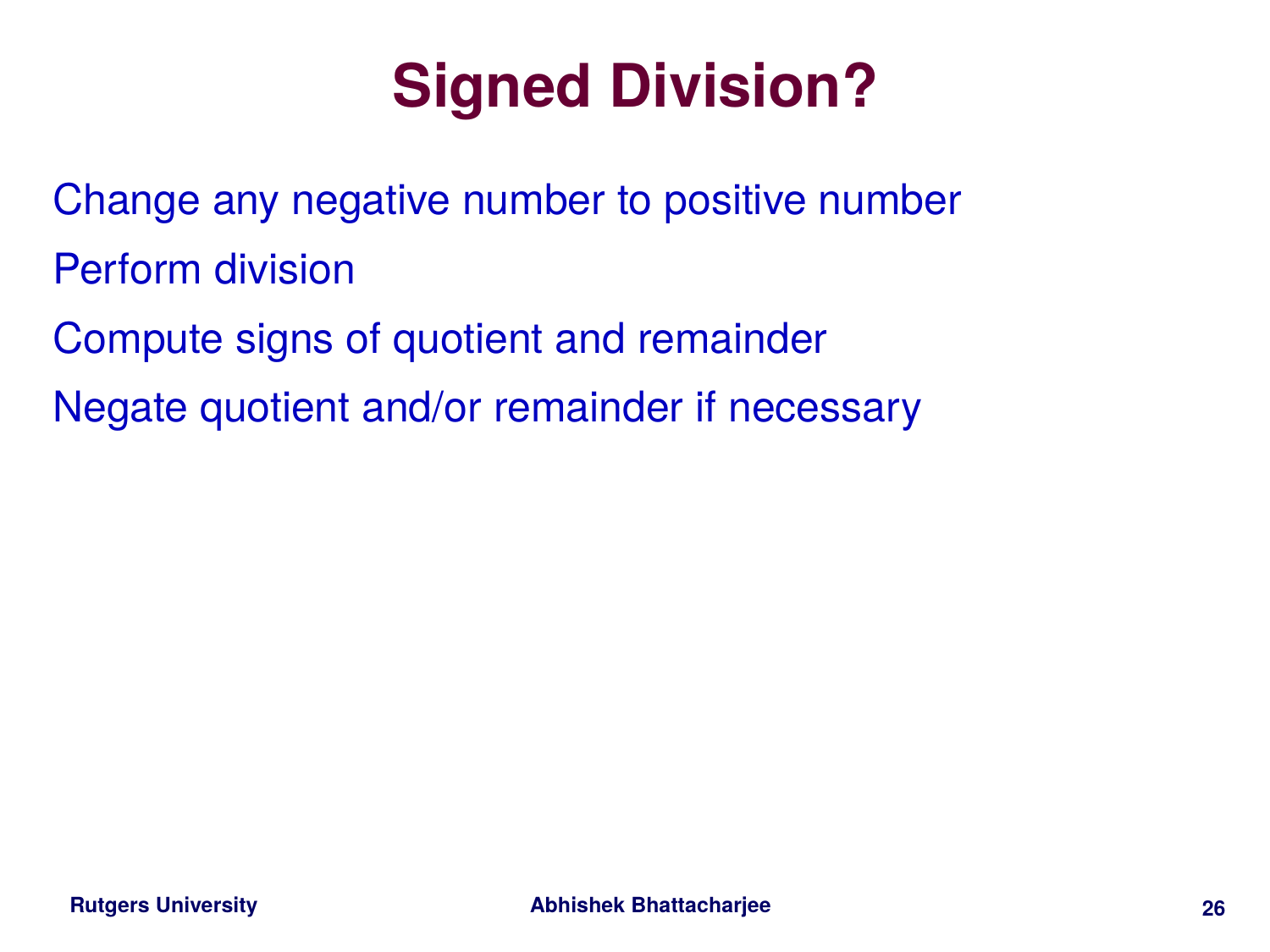

# Signed Division?
Change any negative number to positive number
Perform division
Compute signs of quotient and remainder
Negate quotient and/or remainder if necessary